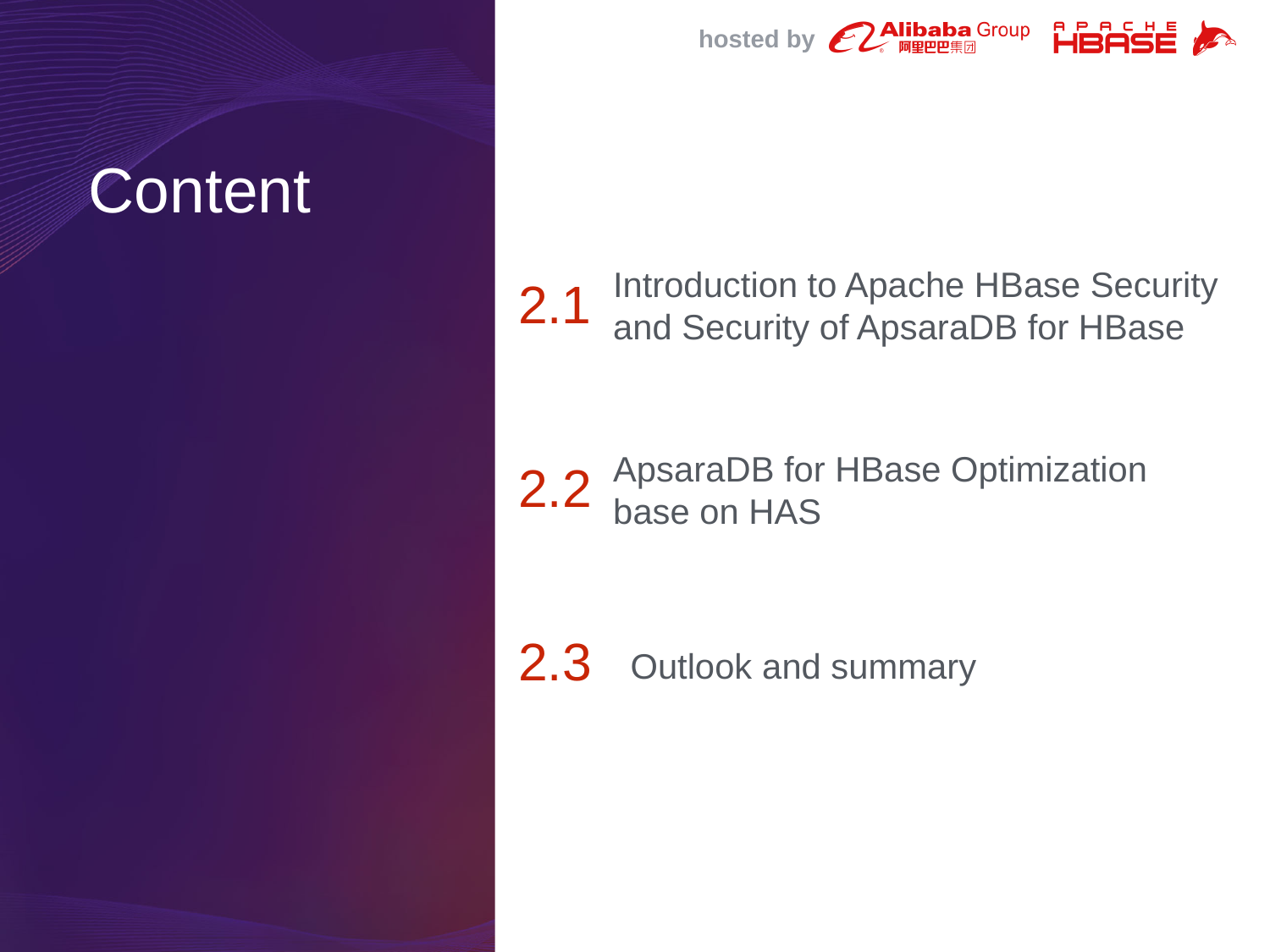

# Content
Introduction to Apache HBase Security
and Security of ApsaraDB for HBase
2.1
ApsaraDB for HBase Optimization base on HAS
2.2

2.3
Outlook and summary